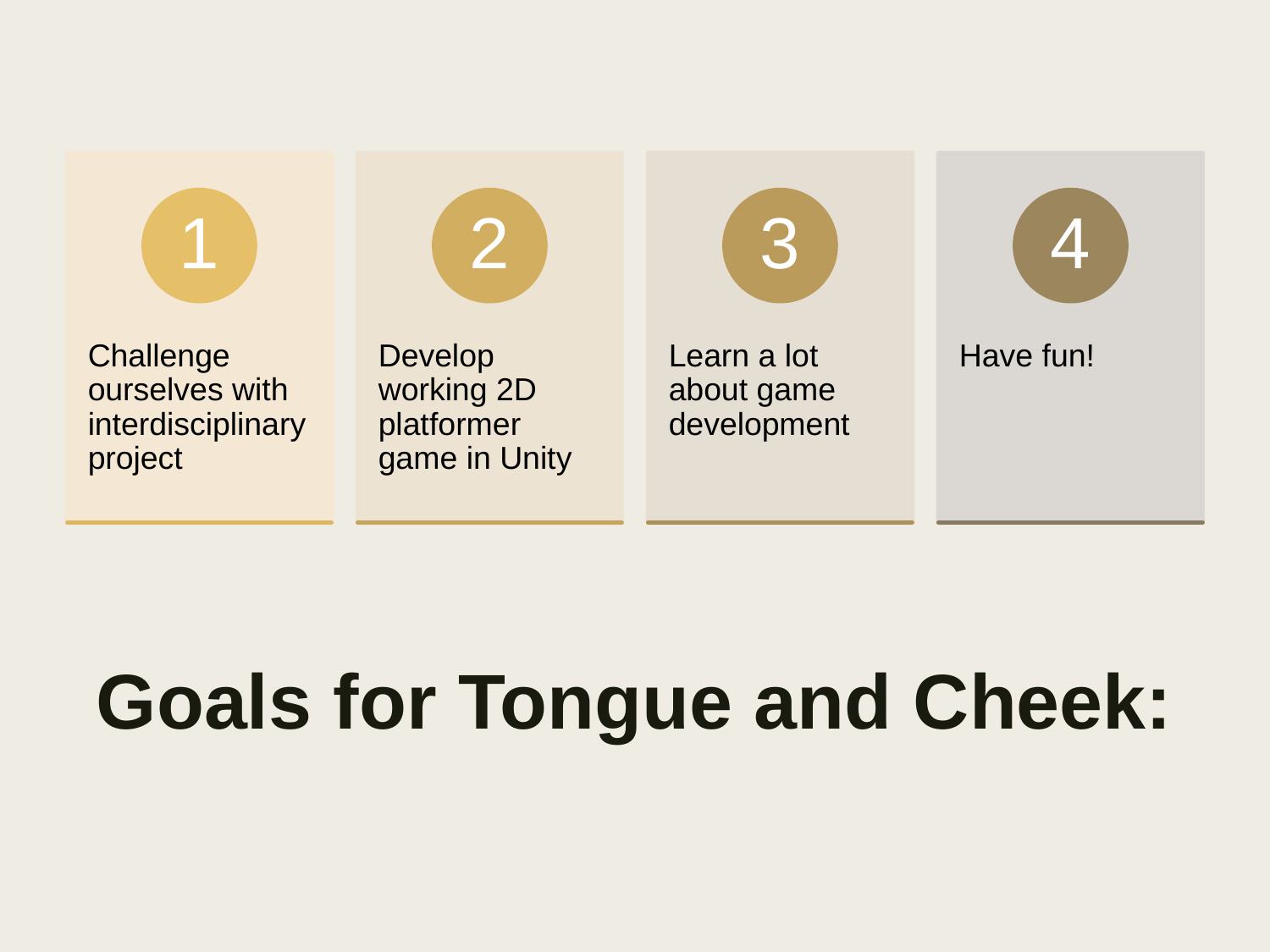

Challenge ourselves with interdisciplinary project
1
Develop working 2D platformer game in Unity
2
Learn a lot about game development
3
Have fun!
4
# Goals for Tongue and Cheek: